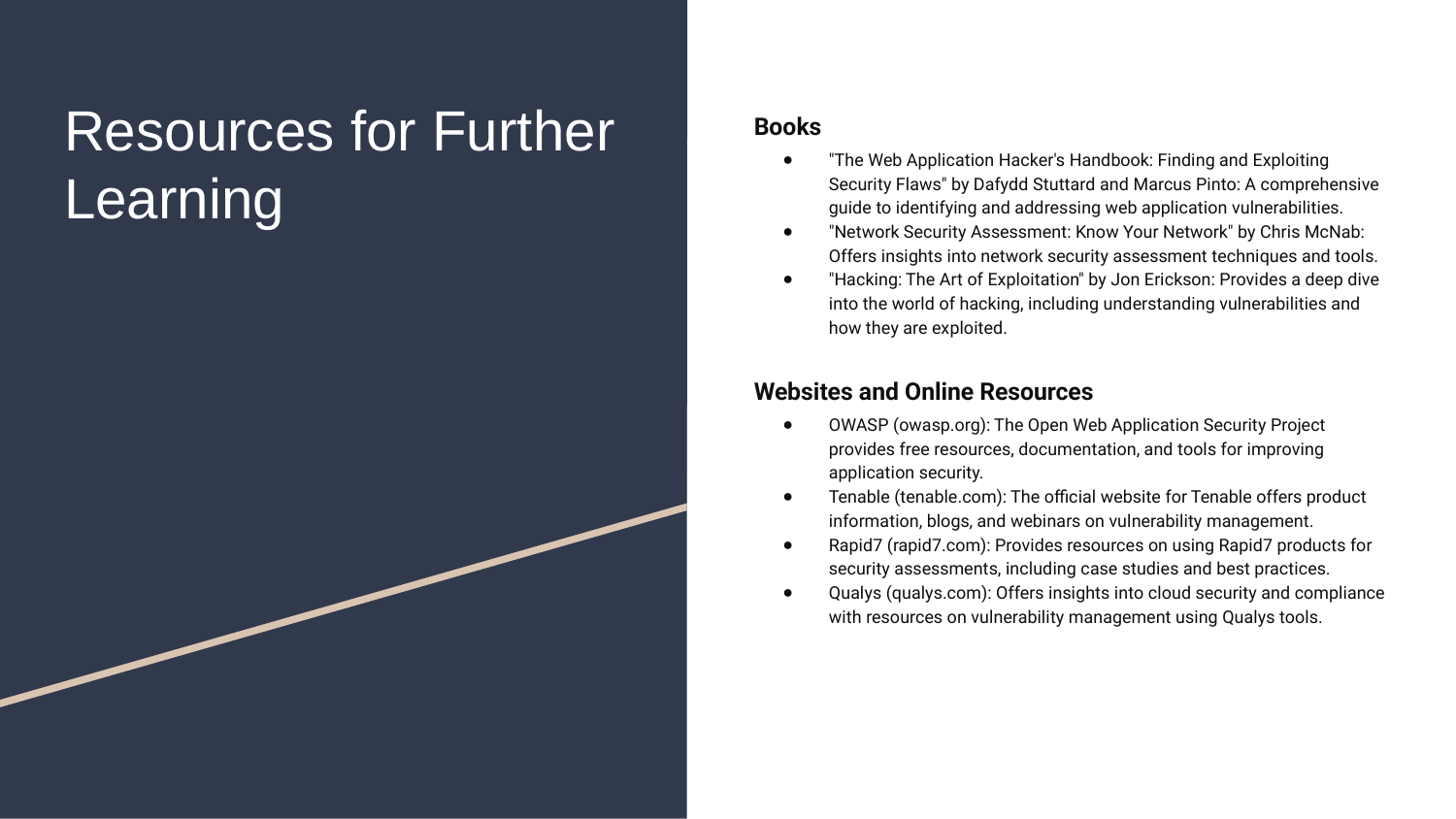

# Resources for Further Learning
Books
"The Web Application Hacker's Handbook: Finding and Exploiting Security Flaws" by Dafydd Stuttard and Marcus Pinto: A comprehensive guide to identifying and addressing web application vulnerabilities.
"Network Security Assessment: Know Your Network" by Chris McNab: Offers insights into network security assessment techniques and tools.
"Hacking: The Art of Exploitation" by Jon Erickson: Provides a deep dive into the world of hacking, including understanding vulnerabilities and how they are exploited.
Websites and Online Resources
OWASP (owasp.org): The Open Web Application Security Project provides free resources, documentation, and tools for improving application security.
Tenable (tenable.com): The official website for Tenable offers product information, blogs, and webinars on vulnerability management.
Rapid7 (rapid7.com): Provides resources on using Rapid7 products for security assessments, including case studies and best practices.
Qualys (qualys.com): Offers insights into cloud security and compliance with resources on vulnerability management using Qualys tools.